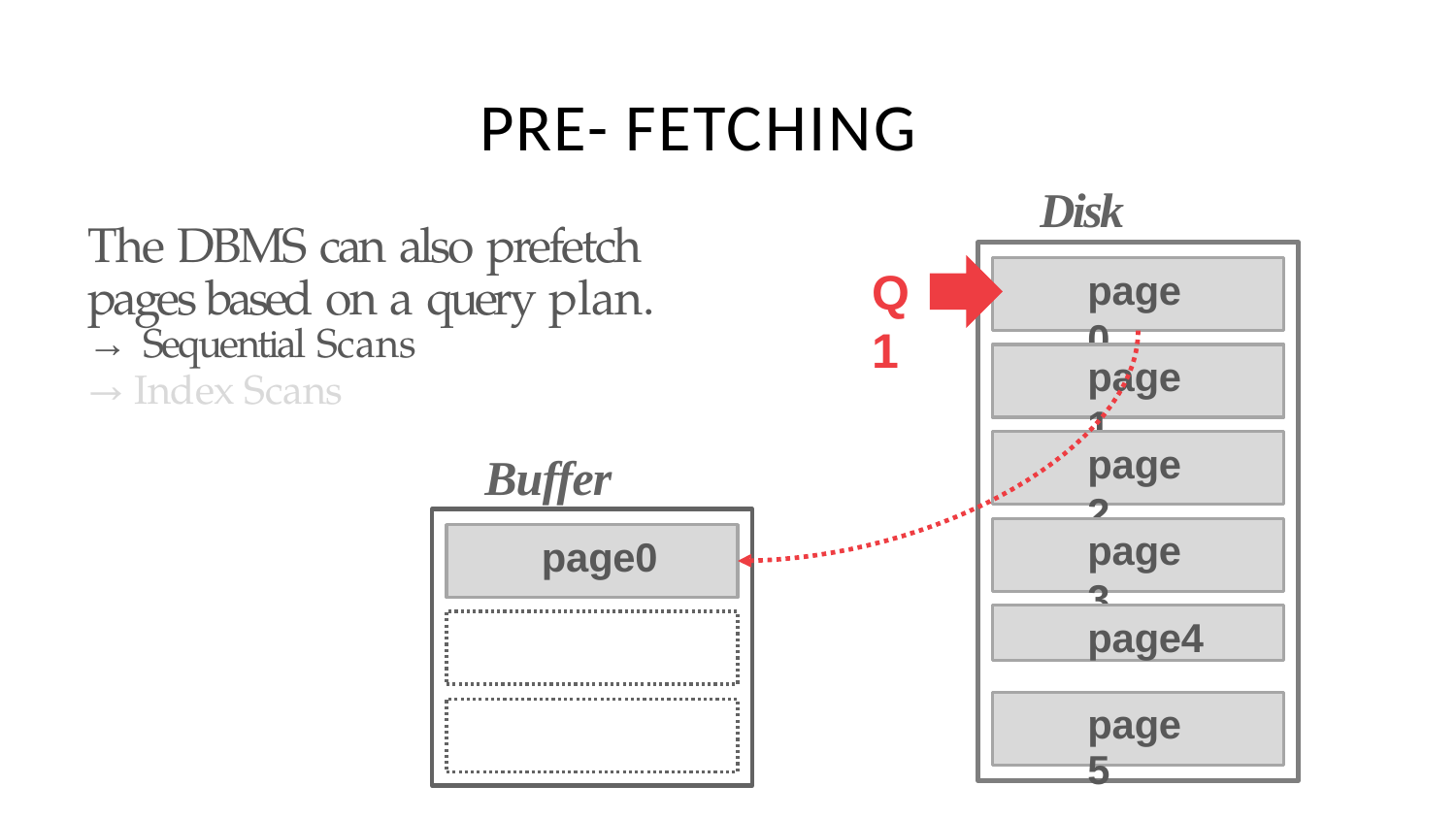

# PRE- FETCHING
Disk Pages
The DBMS can also prefetch pages based on a query plan.
→ Sequential Scans
→ Index Scans

Q1
page0

page1

page2
Buffer Pool

page3
page0
page4
page5